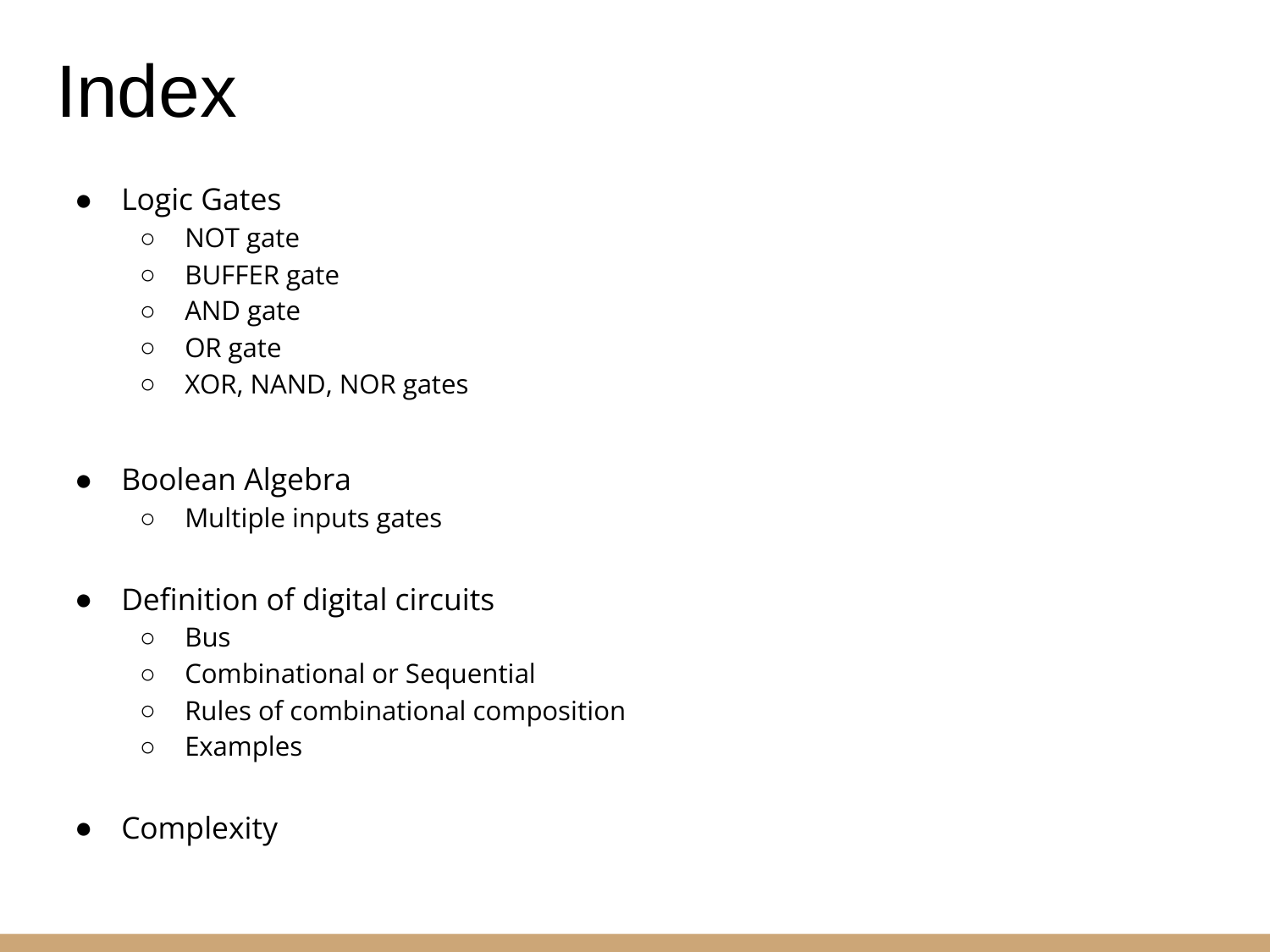

Index
Logic Gates
NOT gate
BUFFER gate
AND gate
OR gate
XOR, NAND, NOR gates

Boolean Algebra
Multiple inputs gates

Definition of digital circuits
Bus
Combinational or Sequential
Rules of combinational composition
Examples

Complexity